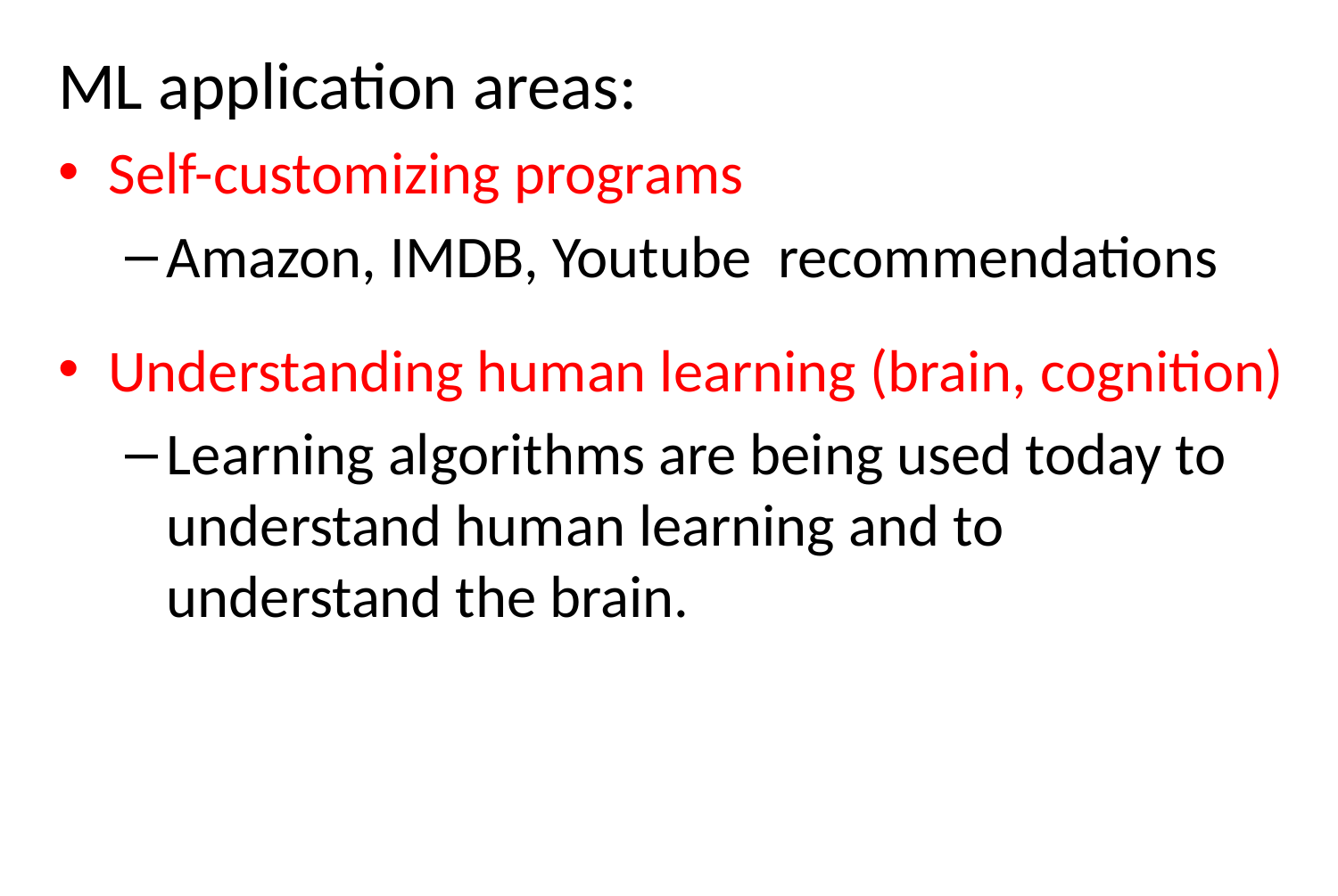

ML application areas:
Self-customizing programs
Amazon, IMDB, Youtube  recommendations

Understanding human learning (brain, cognition)
Learning algorithms are being used today to understand human learning and to understand the brain.